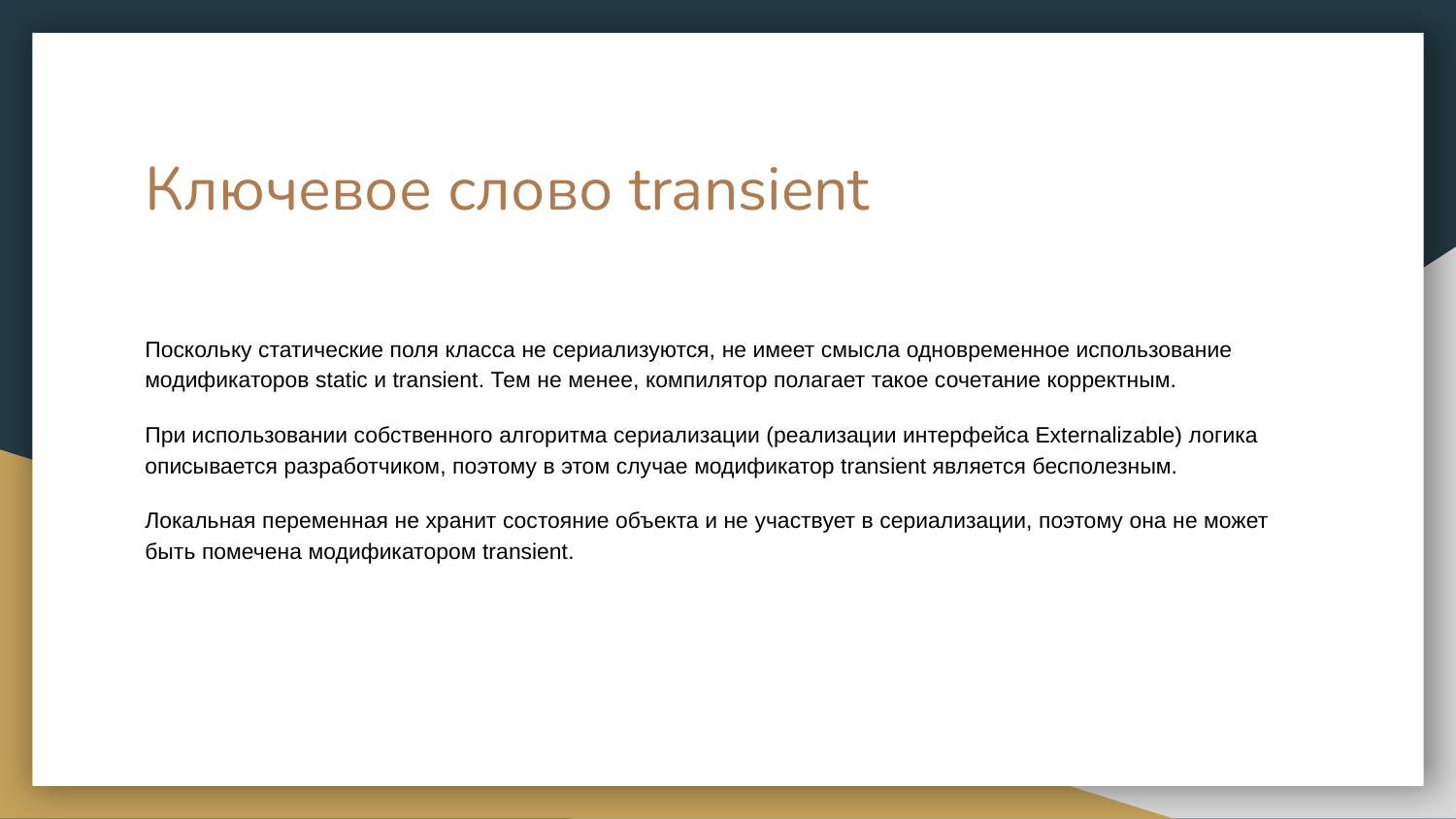

# Ключевое слово transient
Поскольку статические поля класса не сериализуются, не имеет смысла одновременное использование модификаторов static и transient. Тем не менее, компилятор полагает такое сочетание корректным.
При использовании собственного алгоритма сериализации (реализации интерфейса Externalizable) логика описывается разработчиком, поэтому в этом случае модификатор transient является бесполезным.
Локальная переменная не хранит состояние объекта и не участвует в сериализации, поэтому она не может быть помечена модификатором transient.